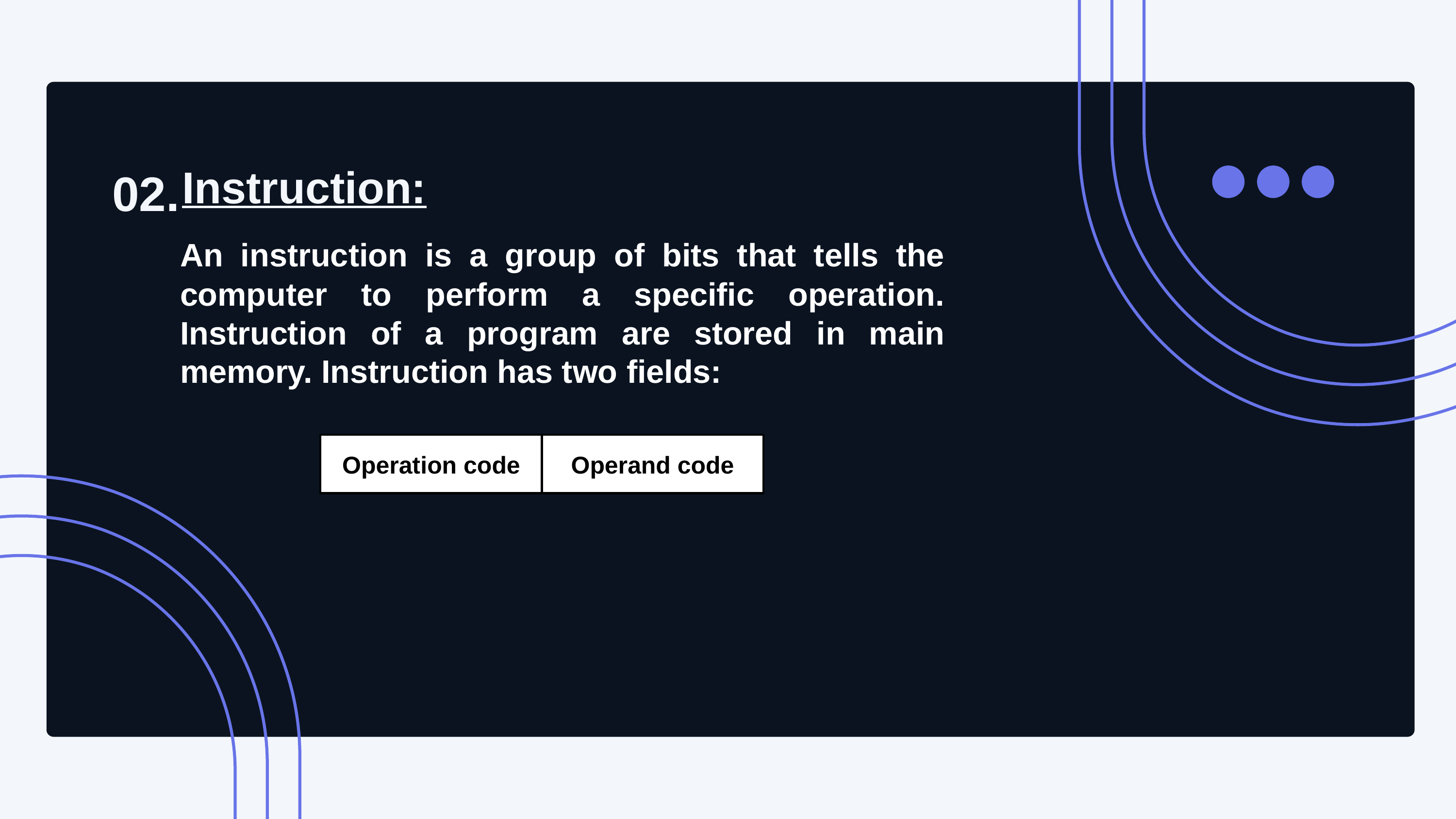

02.
Instruction:

An instruction is a group of bits that tells the computer to perform a specific operation. Instruction of a program are stored in main memory. Instruction has two fields:
Operation code
Operand code